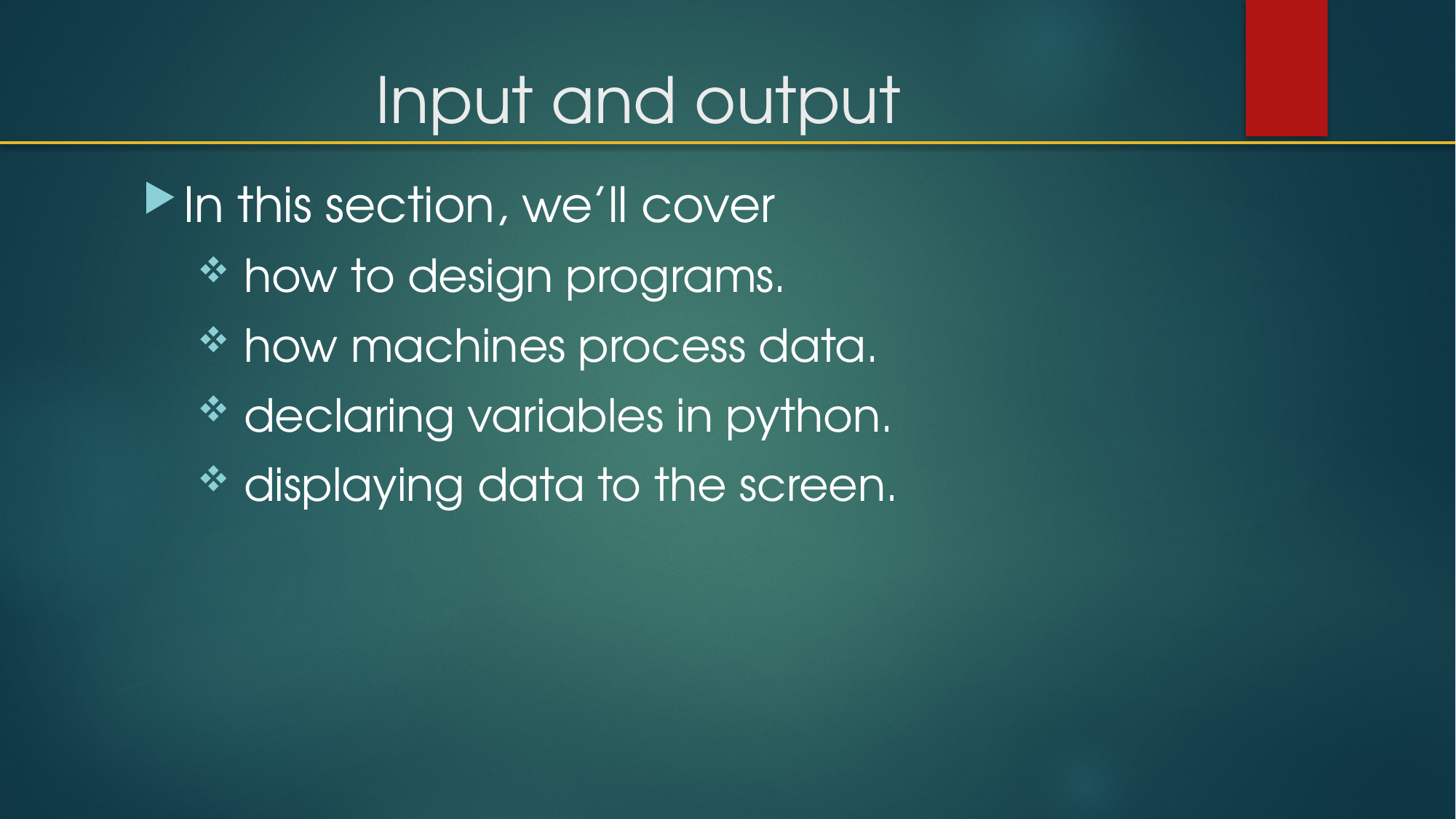

# Input and output
In this section, we’ll cover
 how to design programs.
 how machines process data.
 declaring variables in python.
 displaying data to the screen.